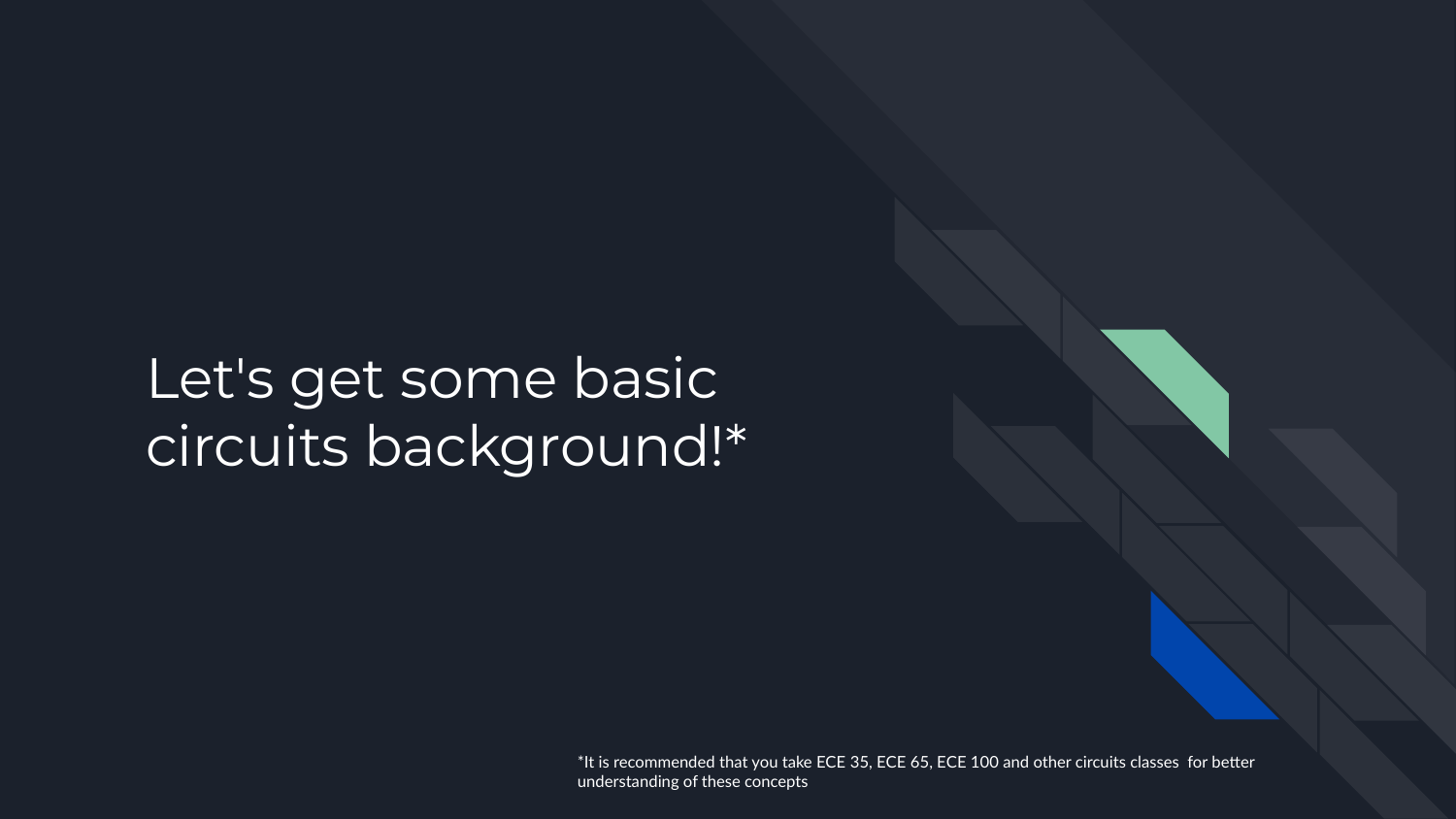

# Let's get some basic circuits background!*
*It is recommended that you take ECE 35, ECE 65, ECE 100 and other circuits classes  for better understanding of these concepts